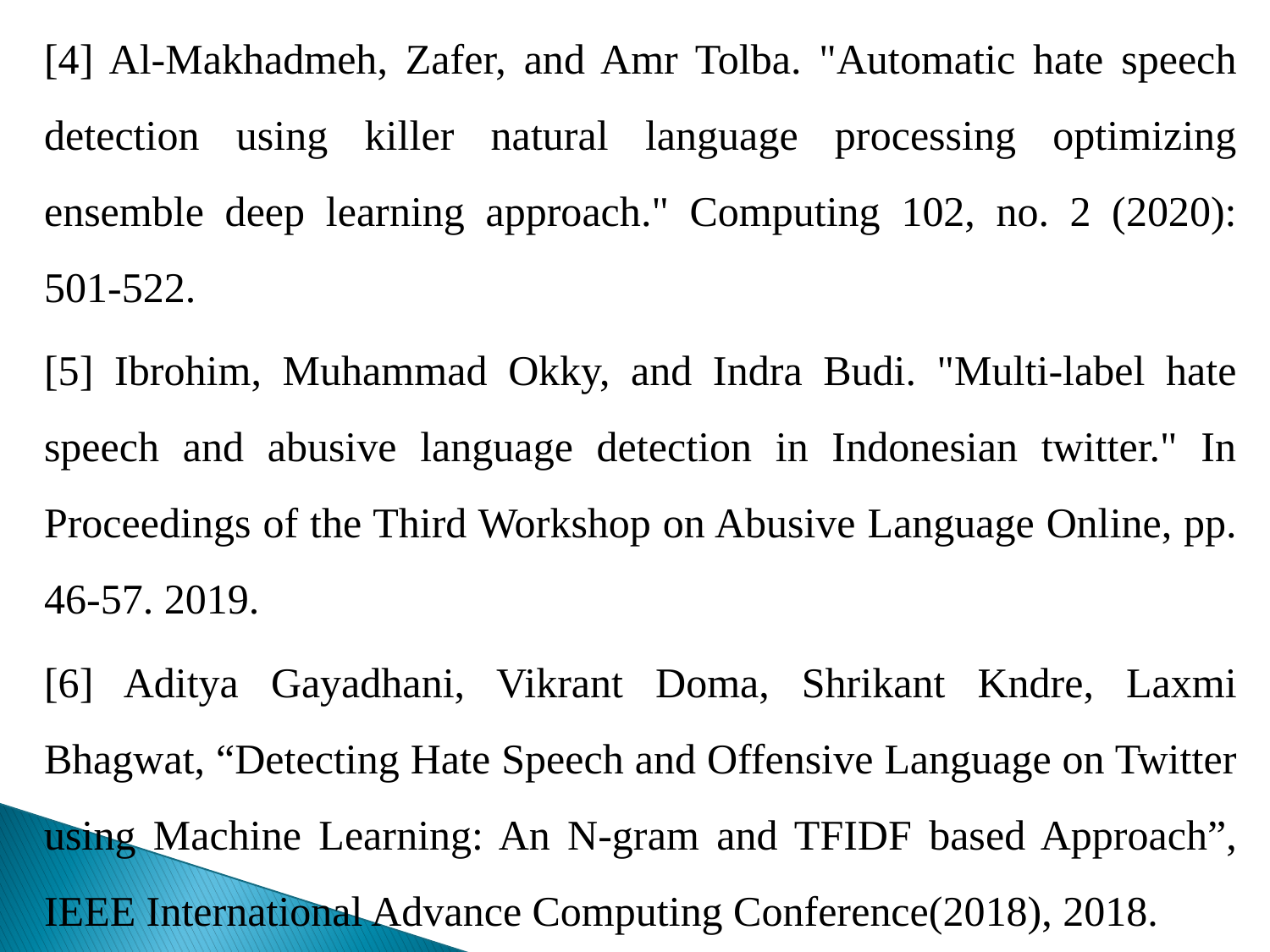

[4] Al-Makhadmeh, Zafer, and Amr Tolba. "Automatic hate speech detection using killer natural language processing optimizing ensemble deep learning approach." Computing 102, no. 2 (2020): 501-522.
[5] Ibrohim, Muhammad Okky, and Indra Budi. "Multi-label hate speech and abusive language detection in Indonesian twitter." In Proceedings of the Third Workshop on Abusive Language Online, pp. 46-57. 2019.
[6] Aditya Gayadhani, Vikrant Doma, Shrikant Kndre, Laxmi Bhagwat, “Detecting Hate Speech and Offensive Language on Twitter using Machine Learning: An N-gram and TFIDF based Approach”, IEEE International Advance Computing Conference(2018), 2018.